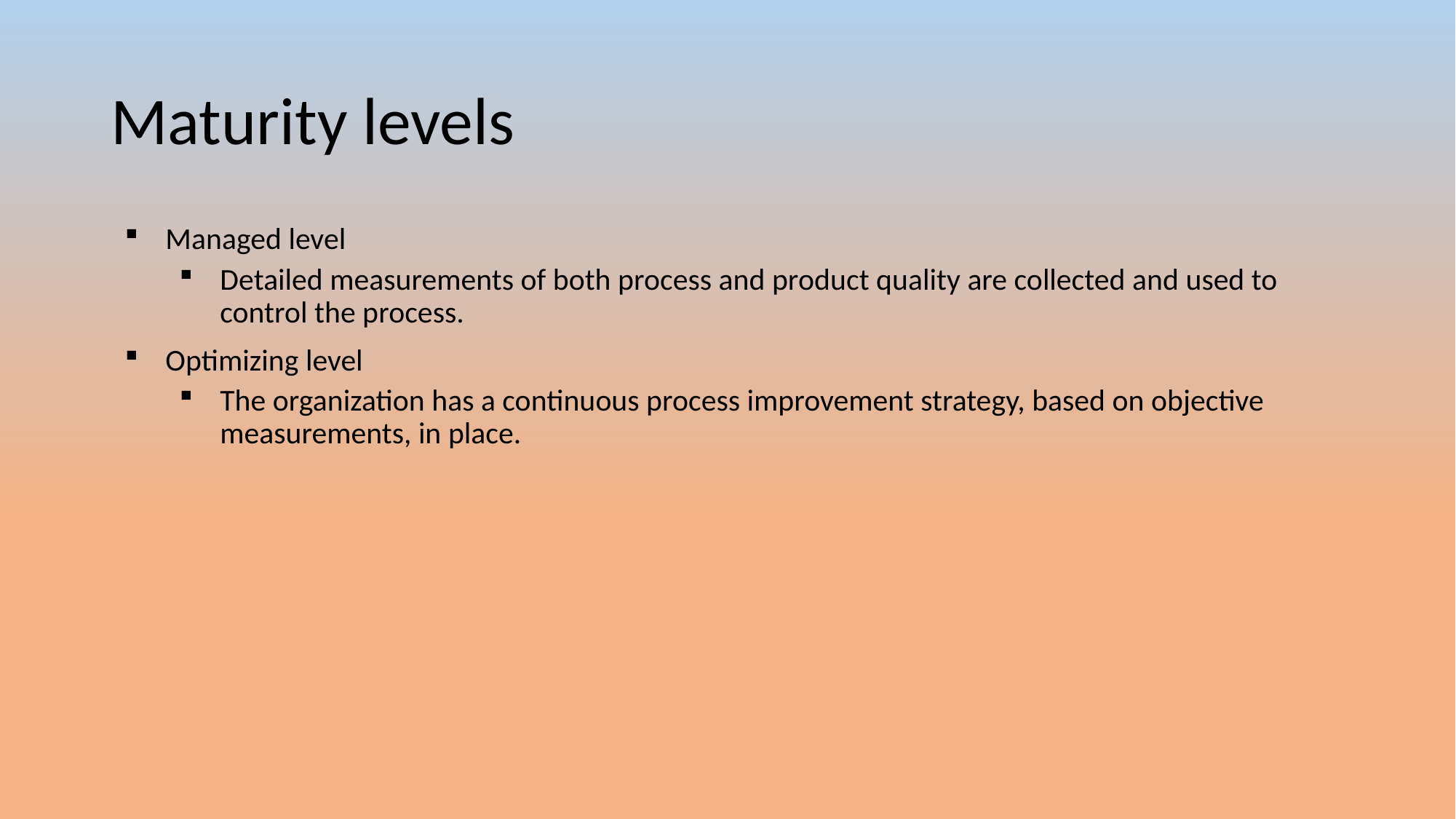

# Maturity levels
Managed level
Detailed measurements of both process and product quality are collected and used to control the process.
Optimizing level
The organization has a continuous process improvement strategy, based on objective measurements, in place.